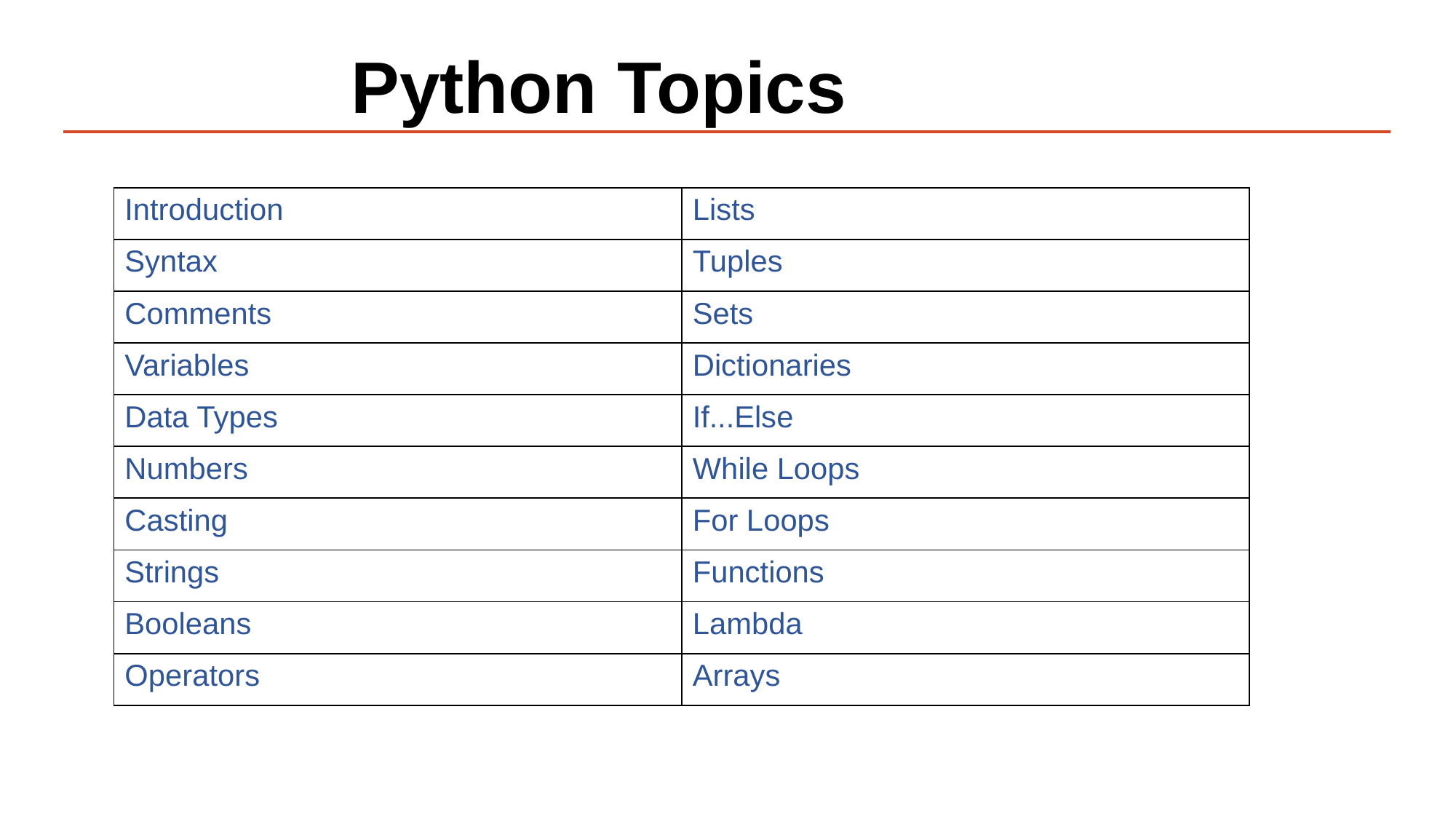

# Python Topics

| Introduction | Lists |
| --- | --- |
| Syntax | Tuples |
| Comments | Sets |
| Variables | Dictionaries |
| Data Types | If...Else |
| Numbers | While Loops |
| Casting | For Loops |
| Strings | Functions |
| Booleans | Lambda |
| Operators | Arrays |